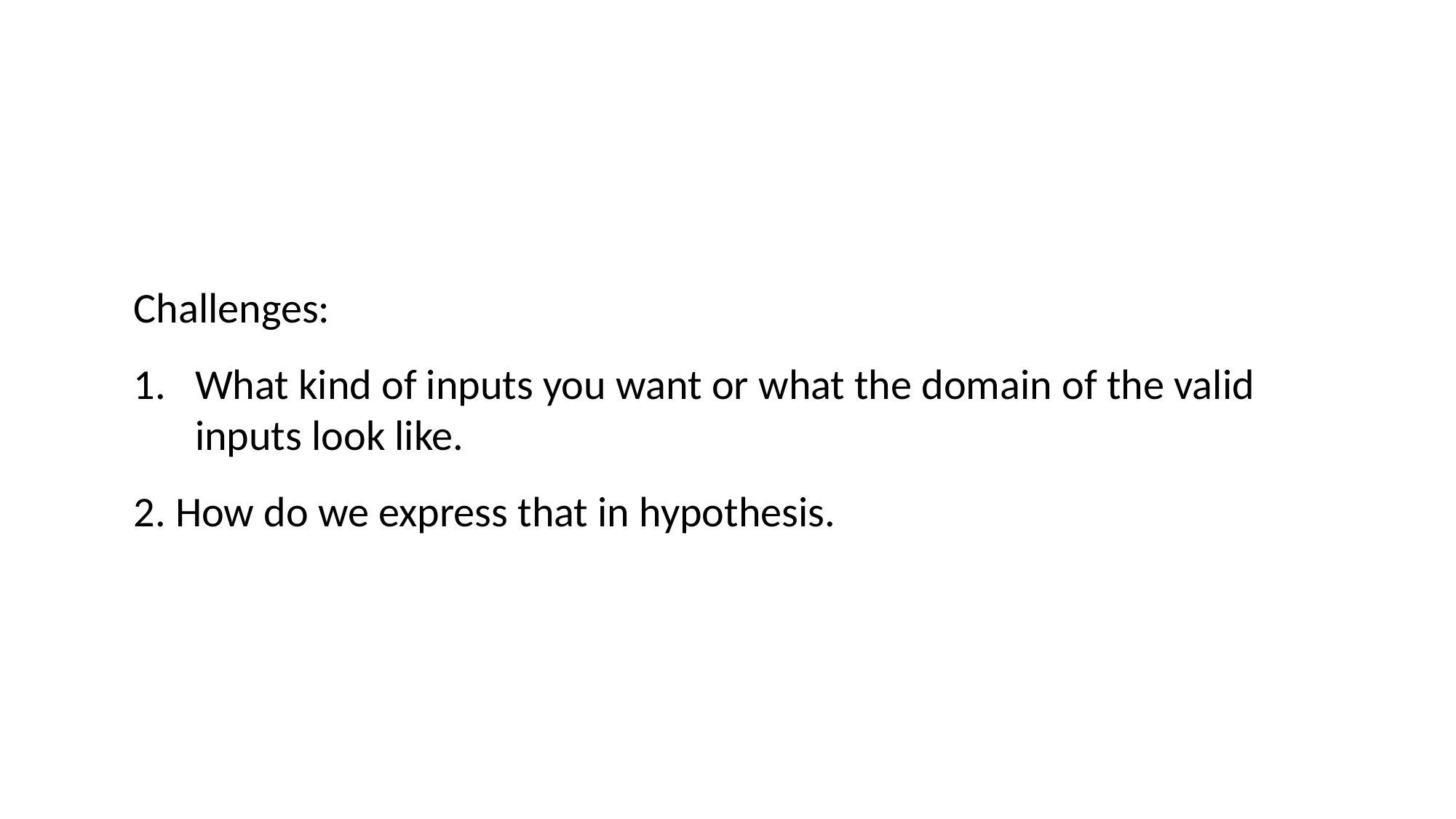

Challenges:

What kind of inputs you want or what the domain of the valid inputs look like.

2. How do we express that in hypothesis.